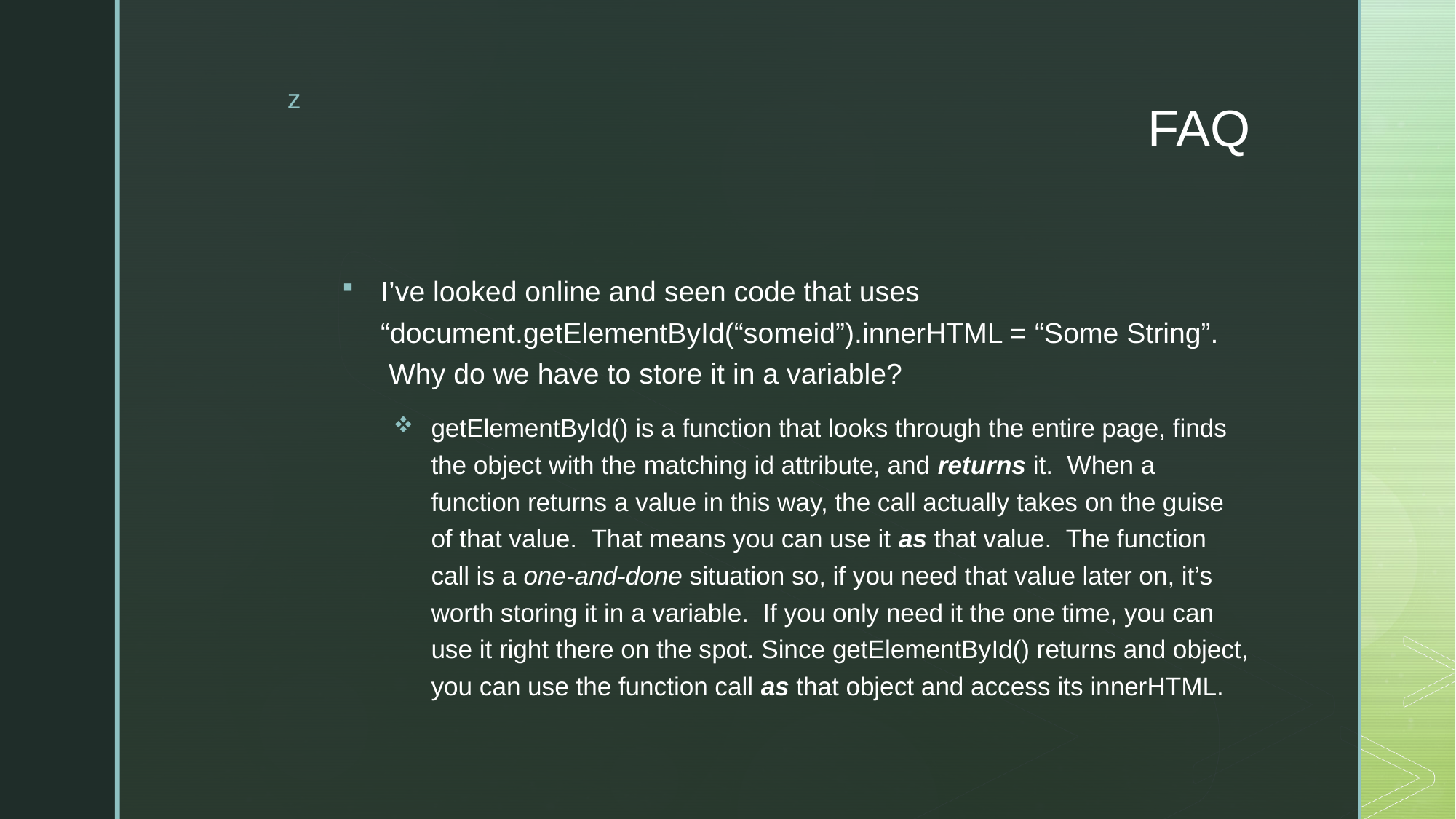

# FAQ
I’ve looked online and seen code that uses “document.getElementById(“someid”).innerHTML = “Some String”.  Why do we have to store it in a variable?
getElementById() is a function that looks through the entire page, finds the object with the matching id attribute, and returns it.  When a function returns a value in this way, the call actually takes on the guise of that value.  That means you can use it as that value.  The function call is a one-and-done situation so, if you need that value later on, it’s worth storing it in a variable.  If you only need it the one time, you can use it right there on the spot. Since getElementById() returns and object, you can use the function call as that object and access its innerHTML.